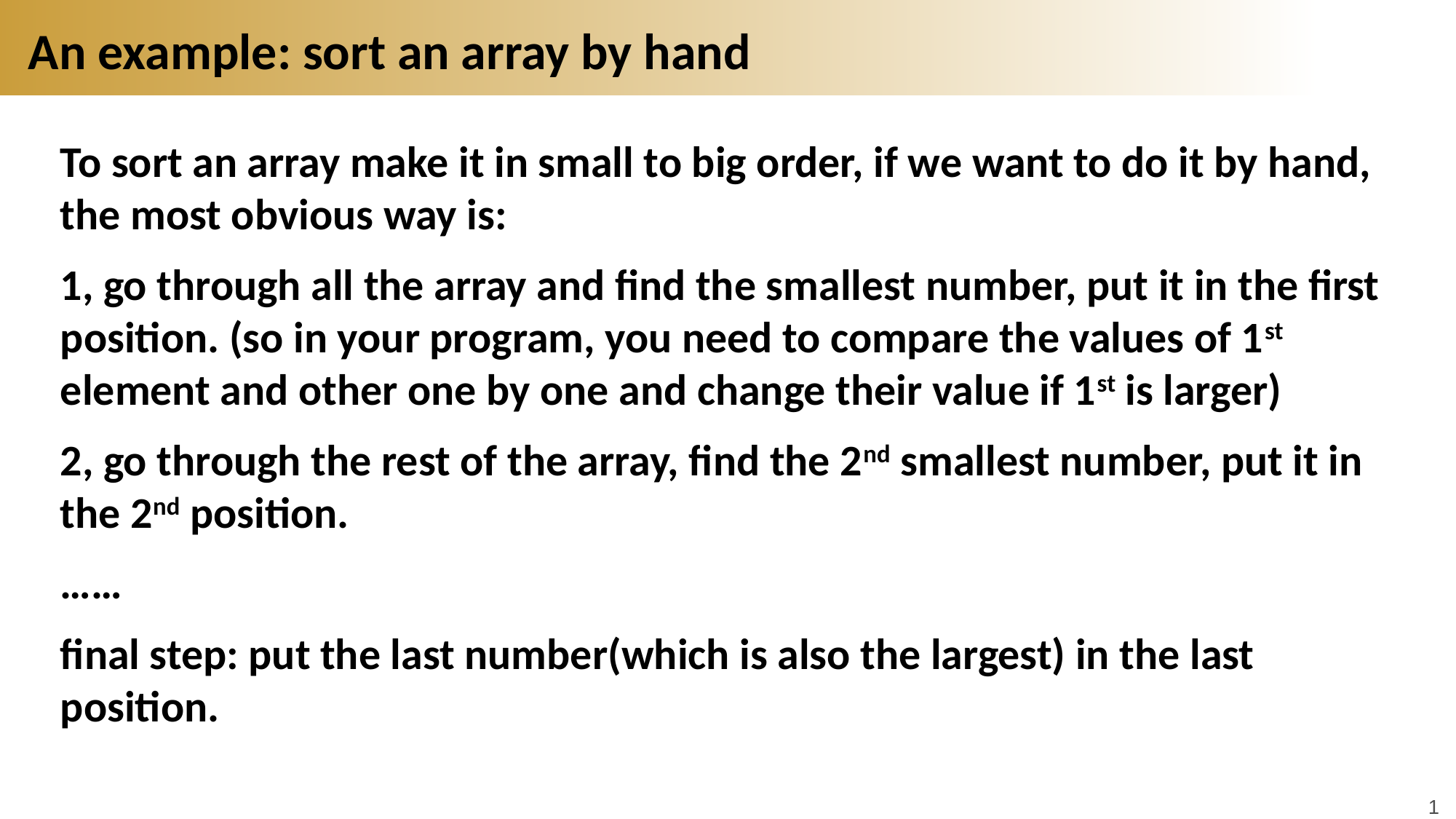

# An example: sort an array by hand
To sort an array make it in small to big order, if we want to do it by hand, the most obvious way is:
1, go through all the array and find the smallest number, put it in the first position. (so in your program, you need to compare the values of 1st element and other one by one and change their value if 1st is larger)
2, go through the rest of the array, find the 2nd smallest number, put it in the 2nd position.
……
final step: put the last number(which is also the largest) in the last position.

11